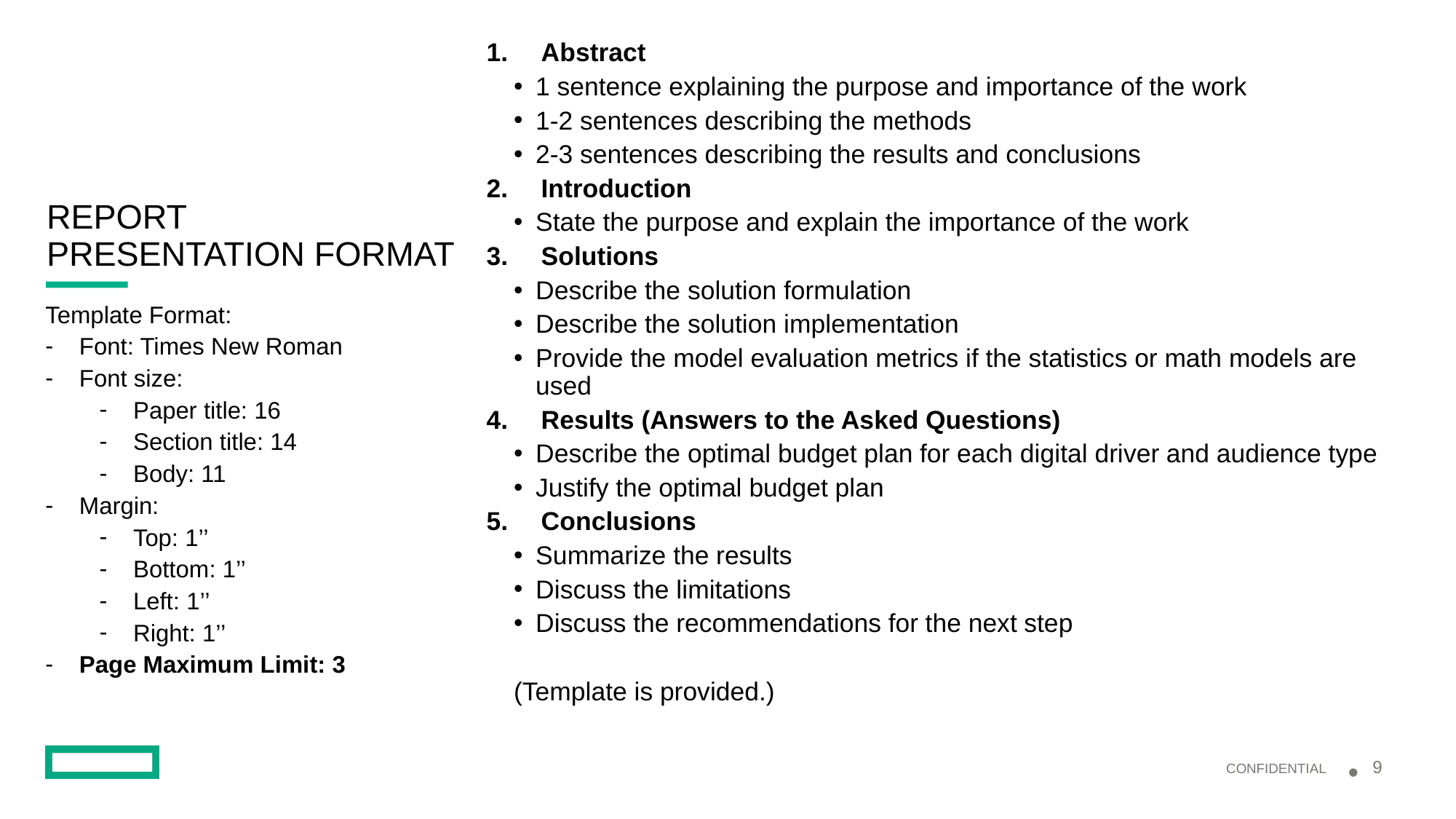

Abstract
1 sentence explaining the purpose and importance of the work
1-2 sentences describing the methods
2-3 sentences describing the results and conclusions
Introduction
State the purpose and explain the importance of the work
Solutions
Describe the solution formulation
Describe the solution implementation
Provide the model evaluation metrics if the statistics or math models are used
Results (Answers to the Asked Questions)
Describe the optimal budget plan for each digital driver and audience type
Justify the optimal budget plan
Conclusions
Summarize the results
Discuss the limitations
Discuss the recommendations for the next step

(Template is provided.)

# REPORT PRESENTATION FORMAT
Template Format:
Font: Times New Roman
Font size:
Paper title: 16
Section title: 14
Body: 11
Margin:
Top: 1’’
Bottom: 1’’
Left: 1’’
Right: 1’’
Page Maximum Limit: 3

9
CONFIDENTIAL